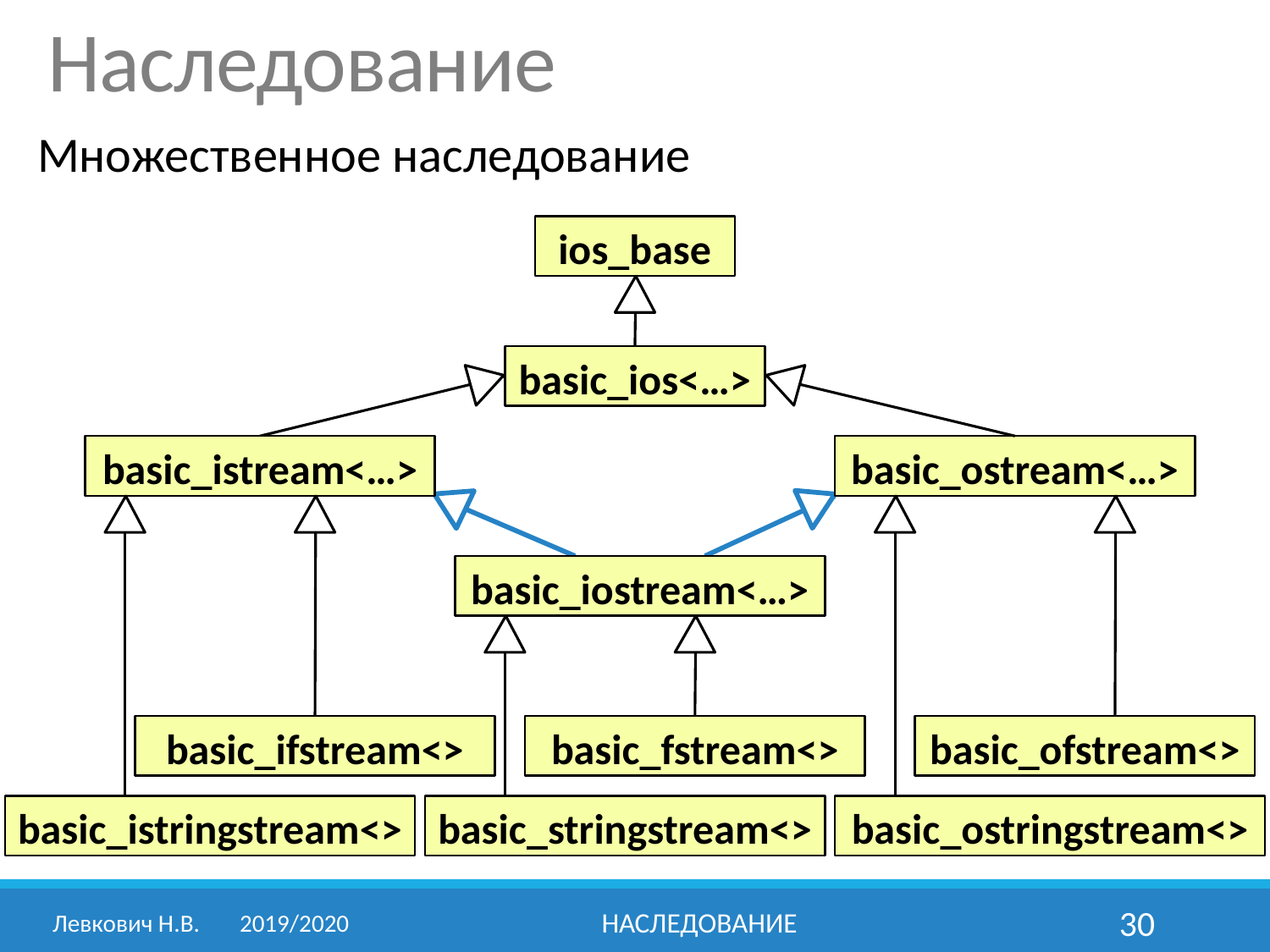

# Наследование
Множественное наследование
ios_base

basic_ios<…>

basic_istream<…>
basic_ostream<…>

basic_iostream<…>

basic_ifstream<>
basic_fstream<>
basic_ofstream<>
basic_istringstream<>
basic_stringstream<>
basic_ostringstream<>
Левкович Н.В.	2019/2020
Наследование
30